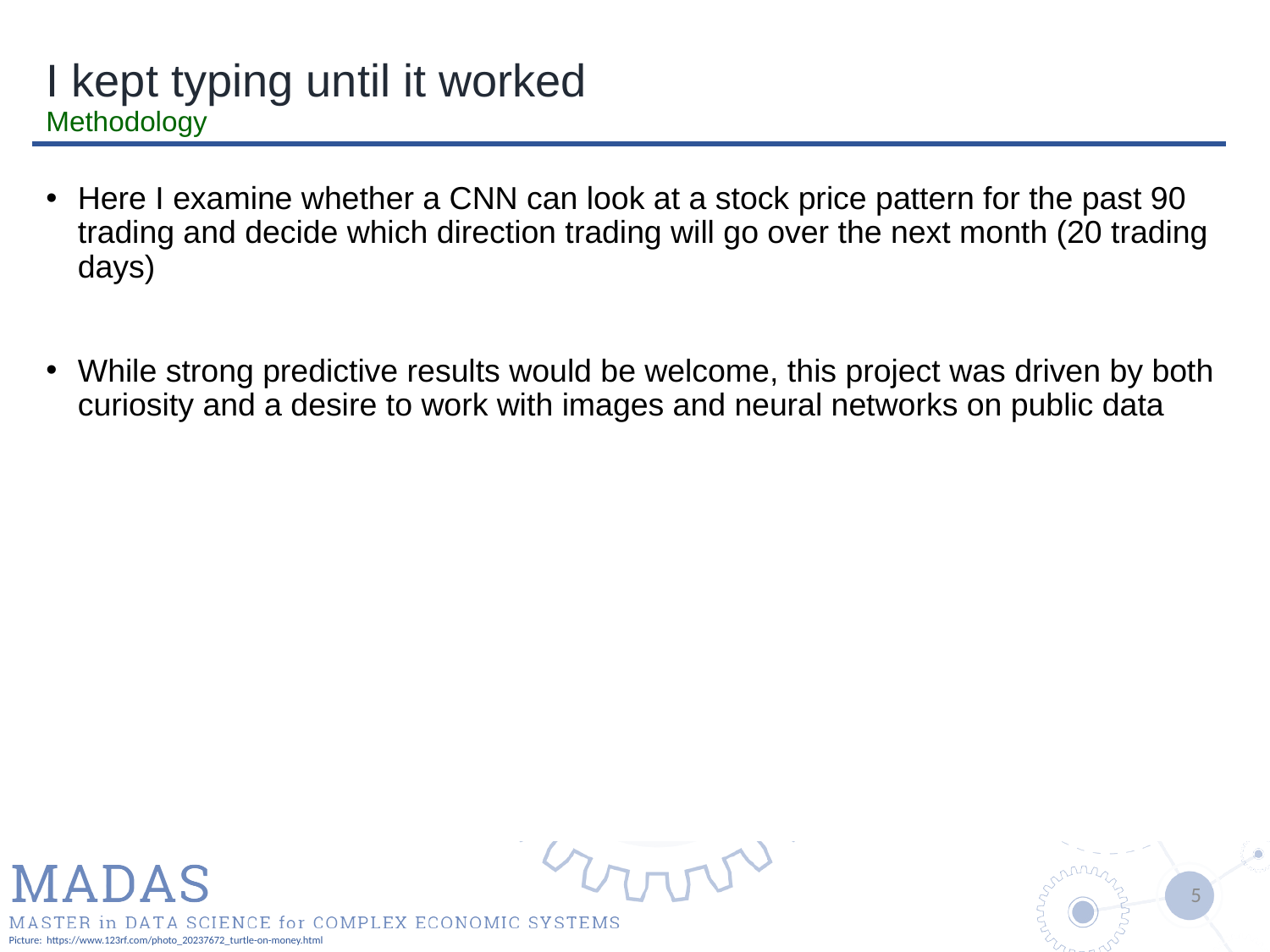

# I kept typing until it worked Methodology
Here I examine whether a CNN can look at a stock price pattern for the past 90 trading and decide which direction trading will go over the next month (20 trading days)

While strong predictive results would be welcome, this project was driven by both curiosity and a desire to work with images and neural networks on public data
Picture:  https://www.123rf.com/photo_20237672_turtle-on-money.html